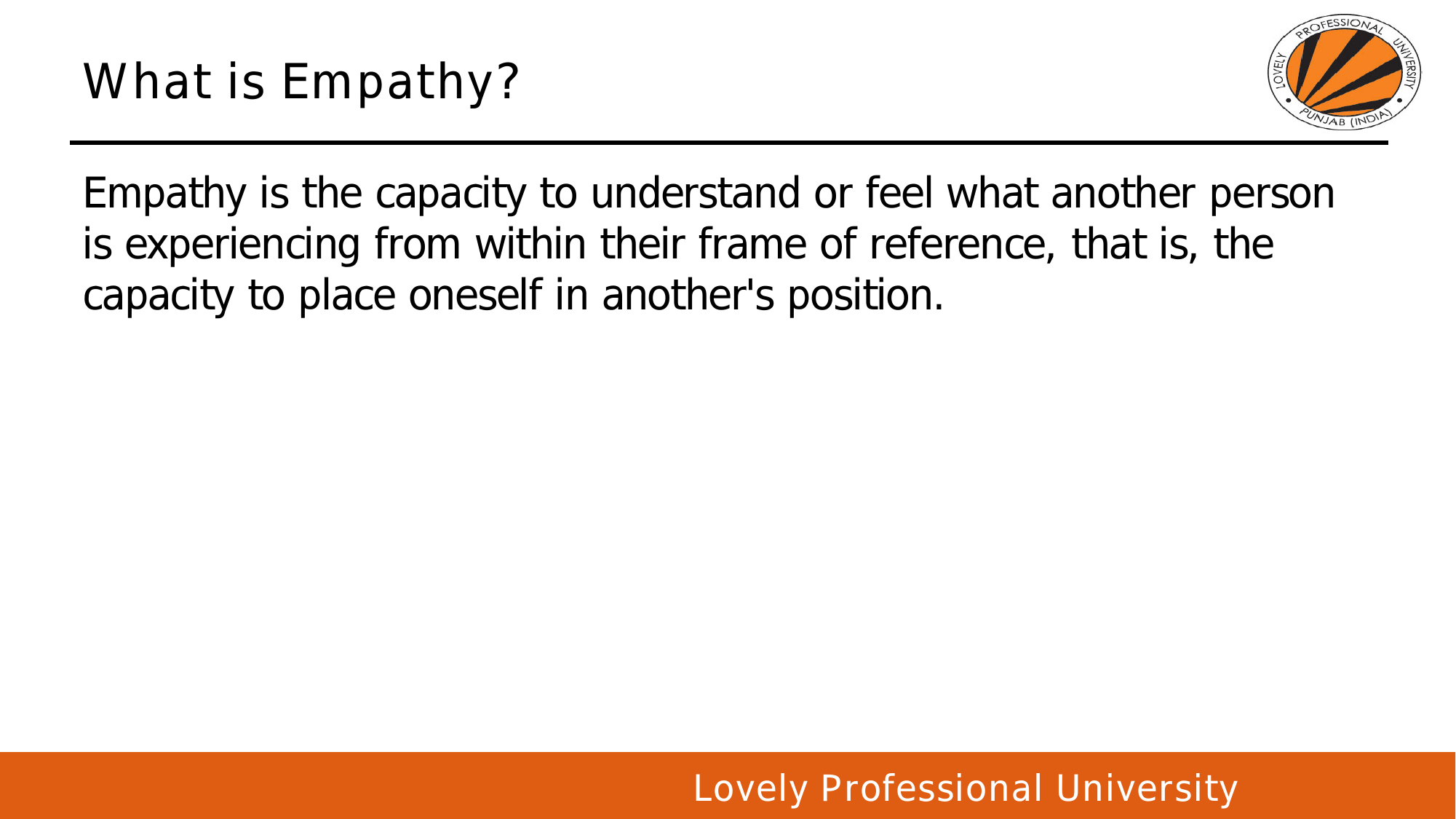

# What is Empathy?
Empathy is the capacity to understand or feel what another person is experiencing from within their frame of reference, that is, the capacity to place oneself in another's position.